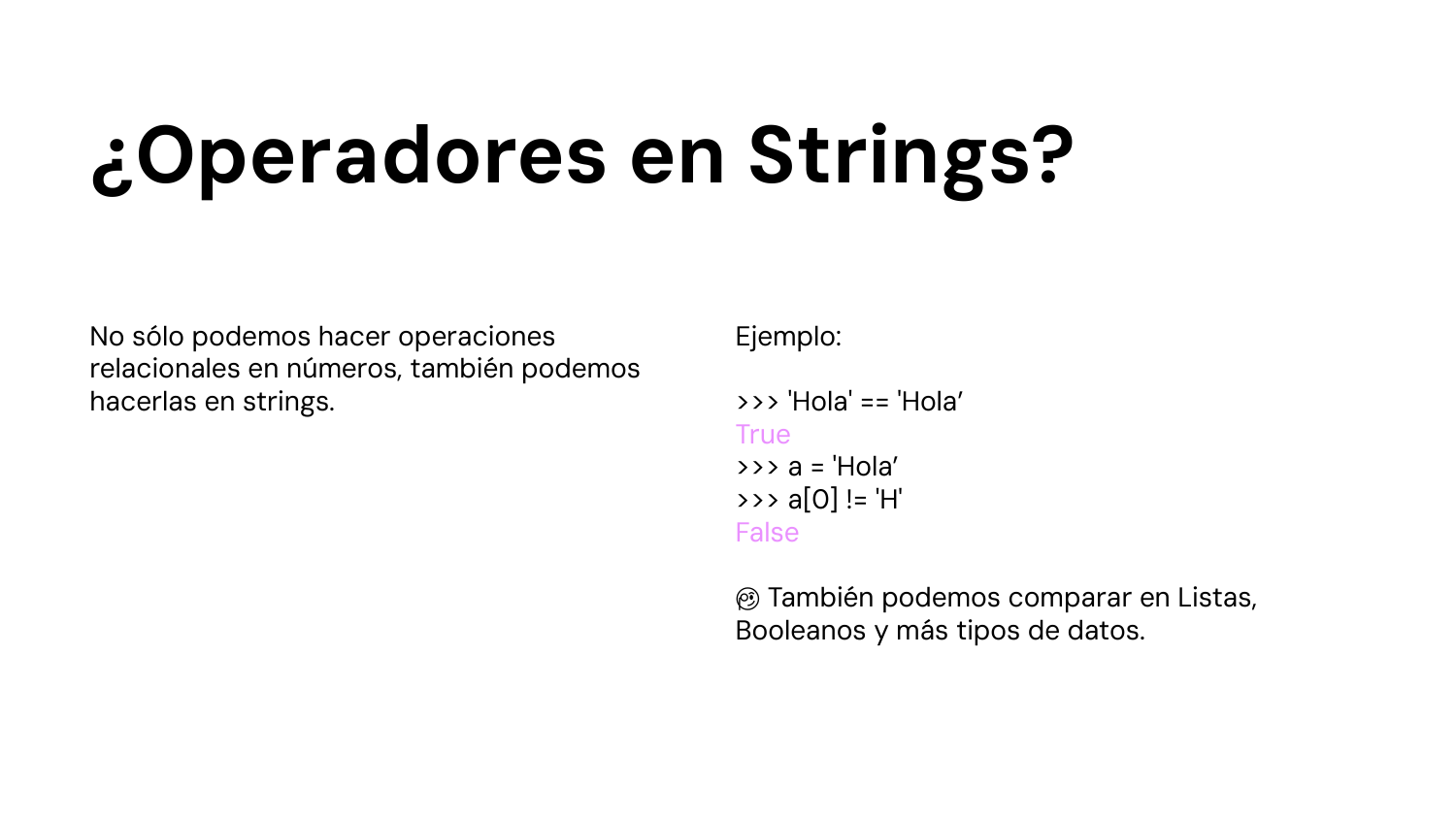

¿Operadores en Strings?
No sólo podemos hacer operaciones relacionales en números, también podemos hacerlas en strings.

Ejemplo:

>>> 'Hola' == 'Hola’
True
>>> a = 'Hola’
>>> a[0] != 'H'
False

🧐 También podemos comparar en Listas, Booleanos y más tipos de datos.